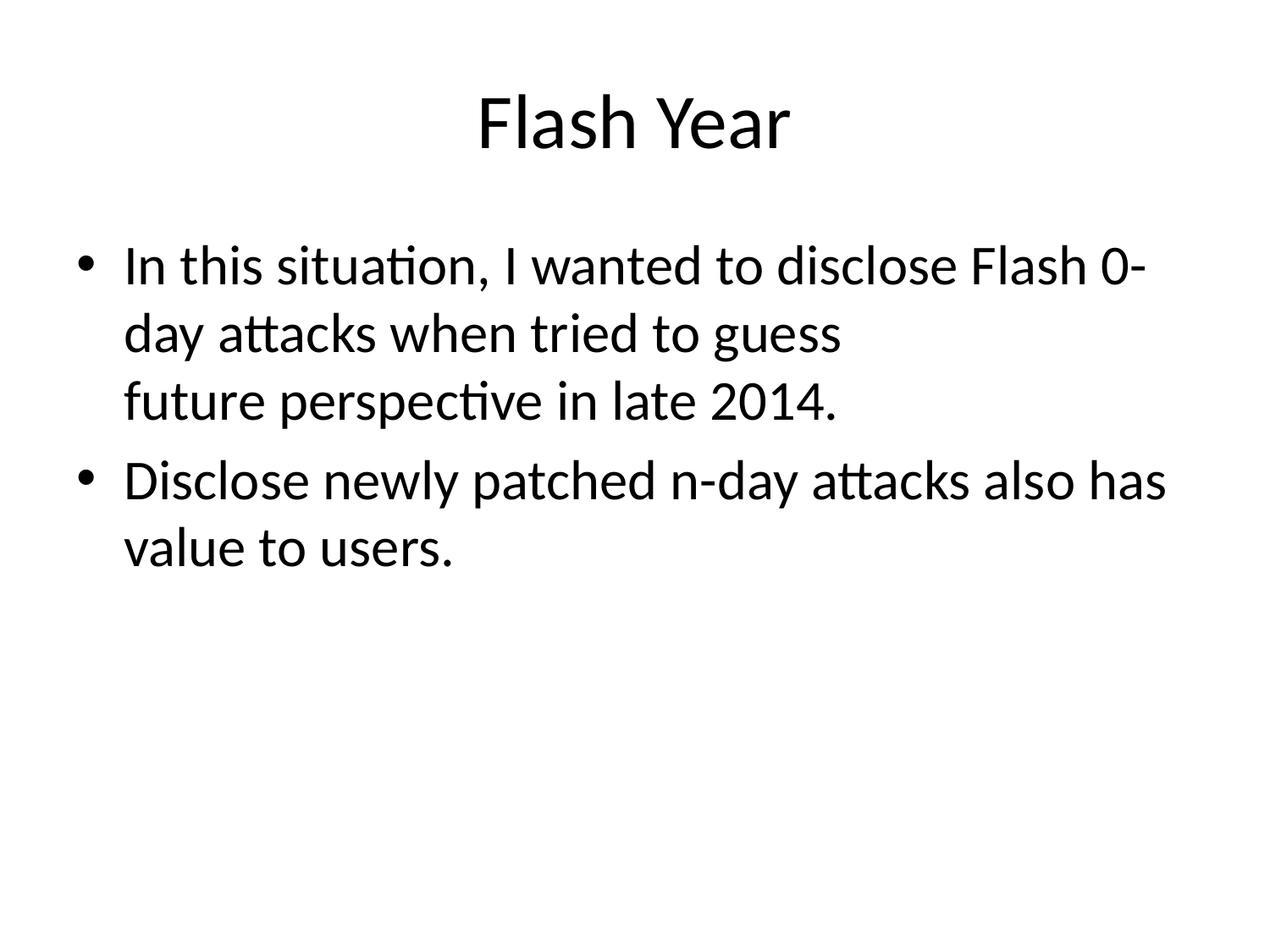

# Flash Year
In this situation, I wanted to disclose Flash 0-day attacks when tried to guess future perspective in late 2014.
Disclose newly patched n-day attacks also has value to users.